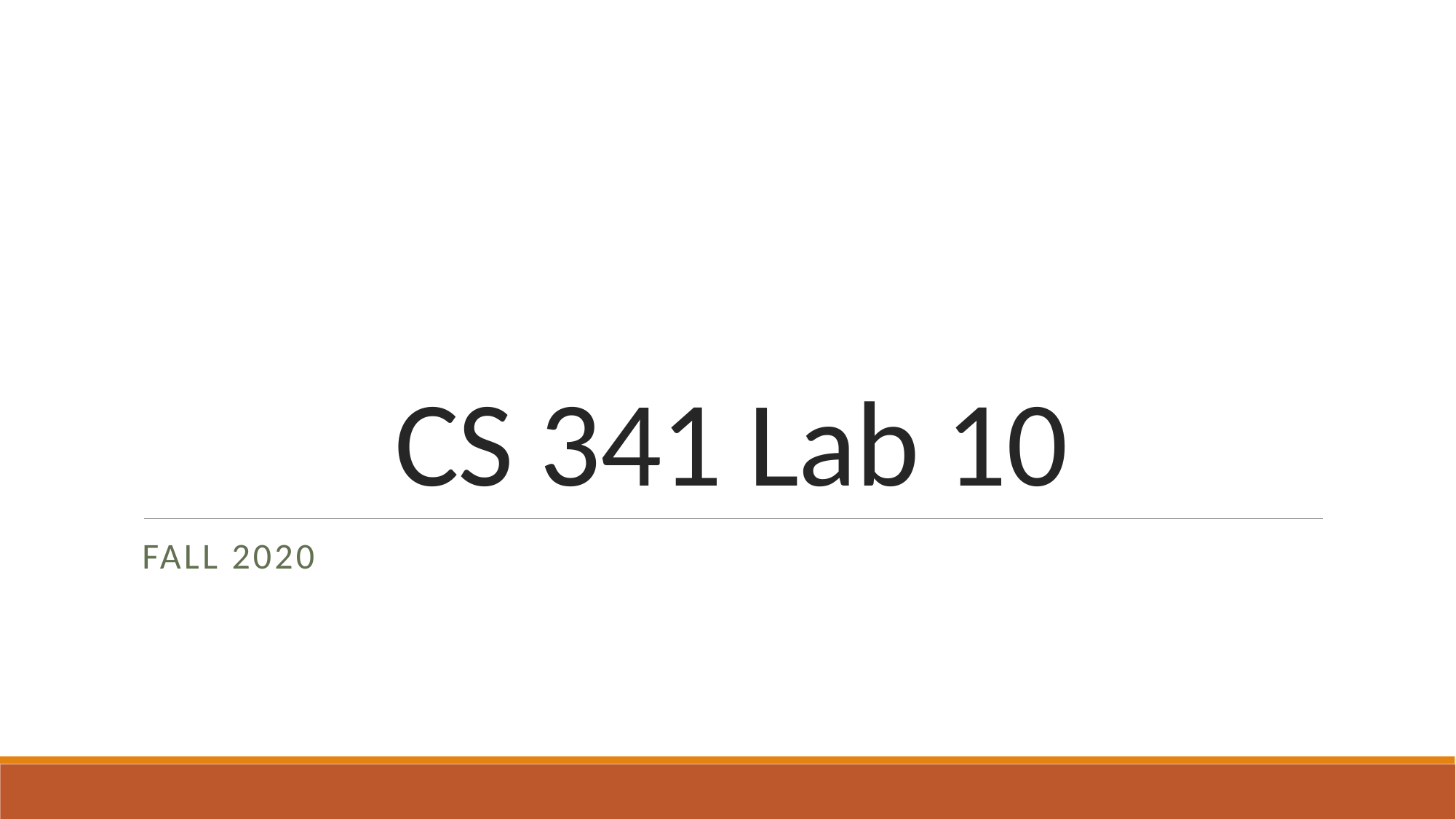

# CS 341 Lab 10
Fall 2020